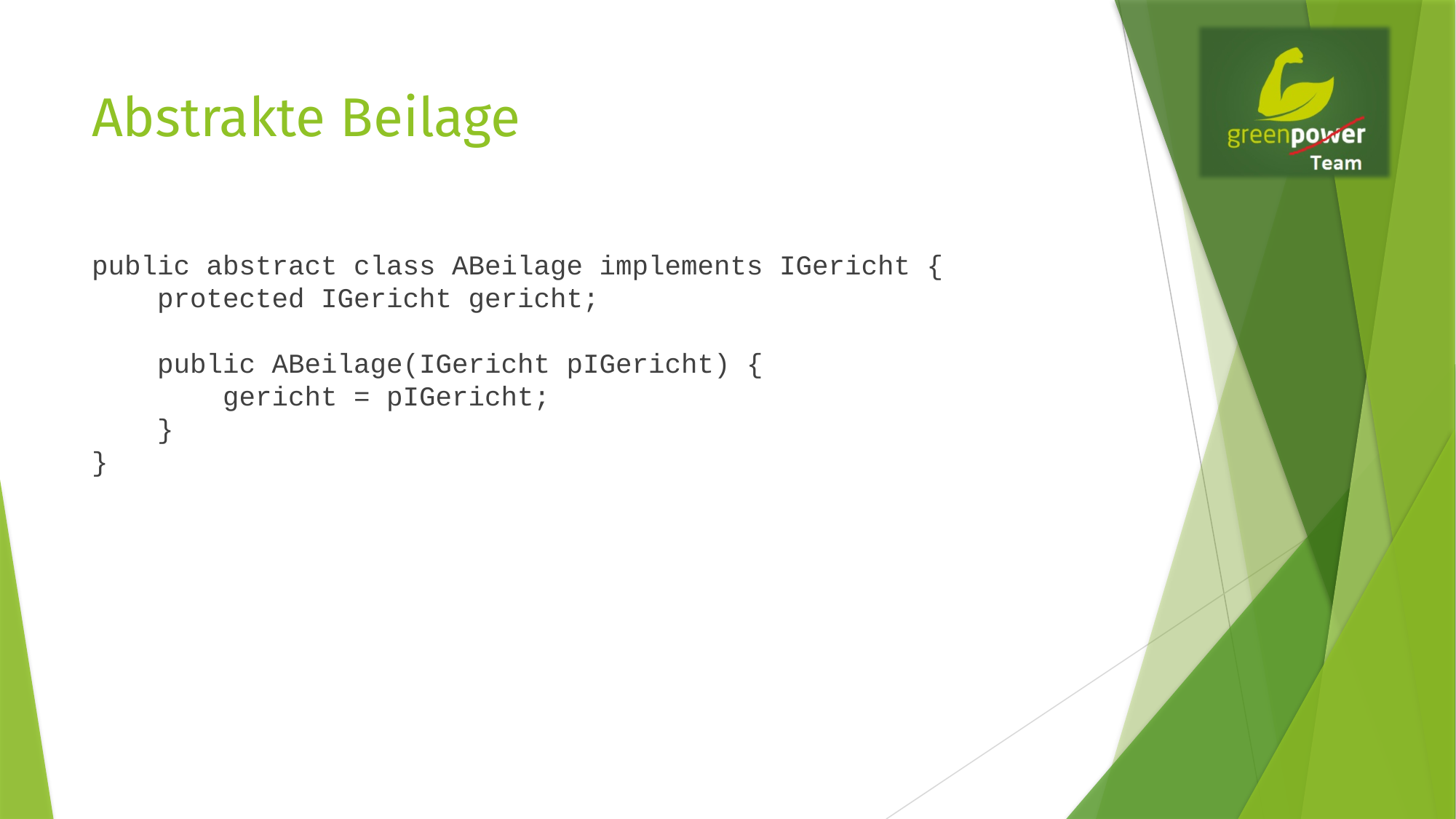

# Abstrakte Beilage
public abstract class ABeilage implements IGericht {
    protected IGericht gericht;
    public ABeilage(IGericht pIGericht) {
        gericht = pIGericht;
    }
}